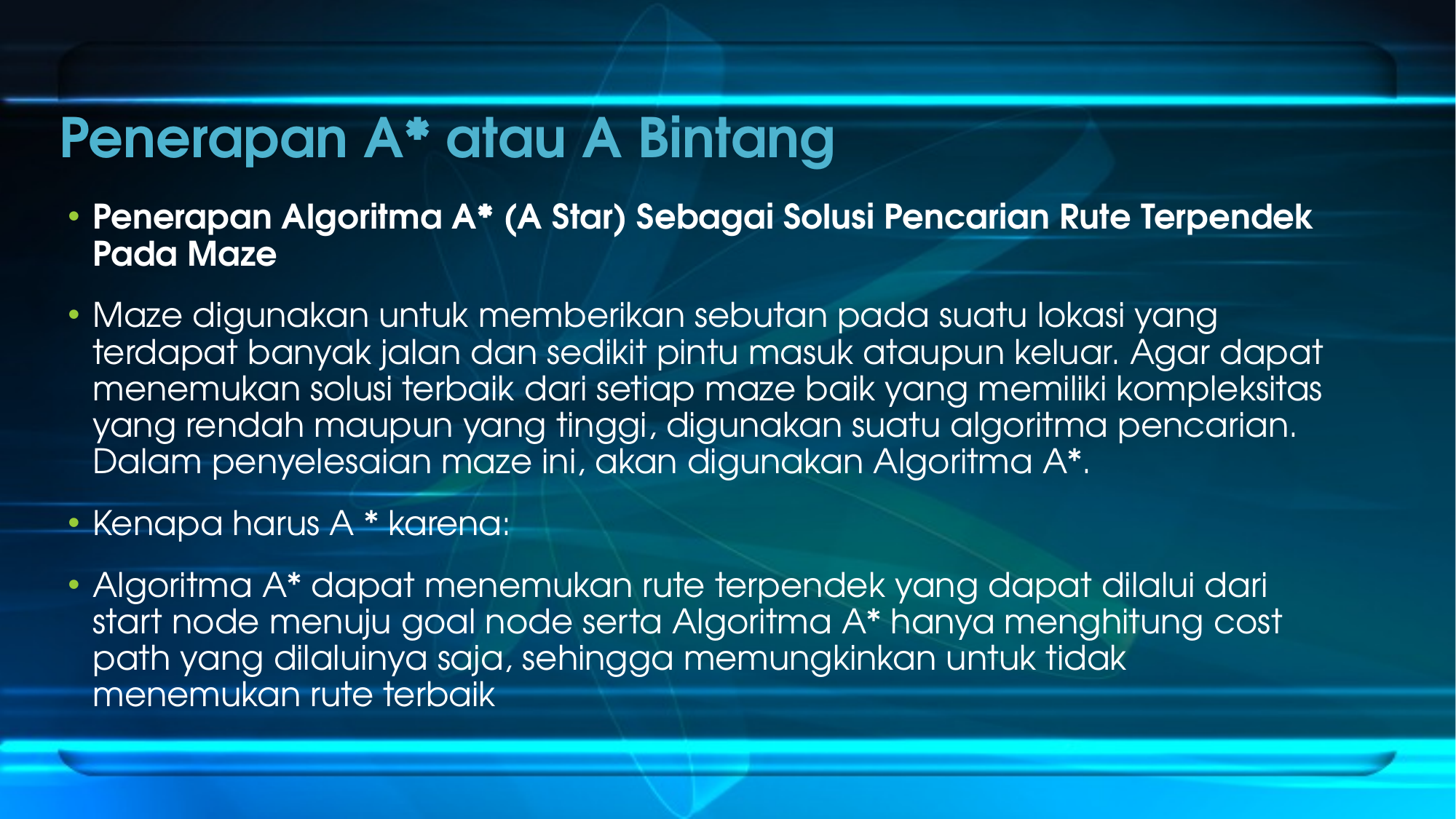

# Penerapan A* atau A Bintang
Penerapan Algoritma A* (A Star) Sebagai Solusi Pencarian Rute Terpendek Pada Maze
Maze digunakan untuk memberikan sebutan pada suatu lokasi yang terdapat banyak jalan dan sedikit pintu masuk ataupun keluar. Agar dapat menemukan solusi terbaik dari setiap maze baik yang memiliki kompleksitas yang rendah maupun yang tinggi, digunakan suatu algoritma pencarian. Dalam penyelesaian maze ini, akan digunakan Algoritma A*.
Kenapa harus A * karena:
Algoritma A* dapat menemukan rute terpendek yang dapat dilalui dari start node menuju goal node serta Algoritma A* hanya menghitung cost path yang dilaluinya saja, sehingga memungkinkan untuk tidak menemukan rute terbaik